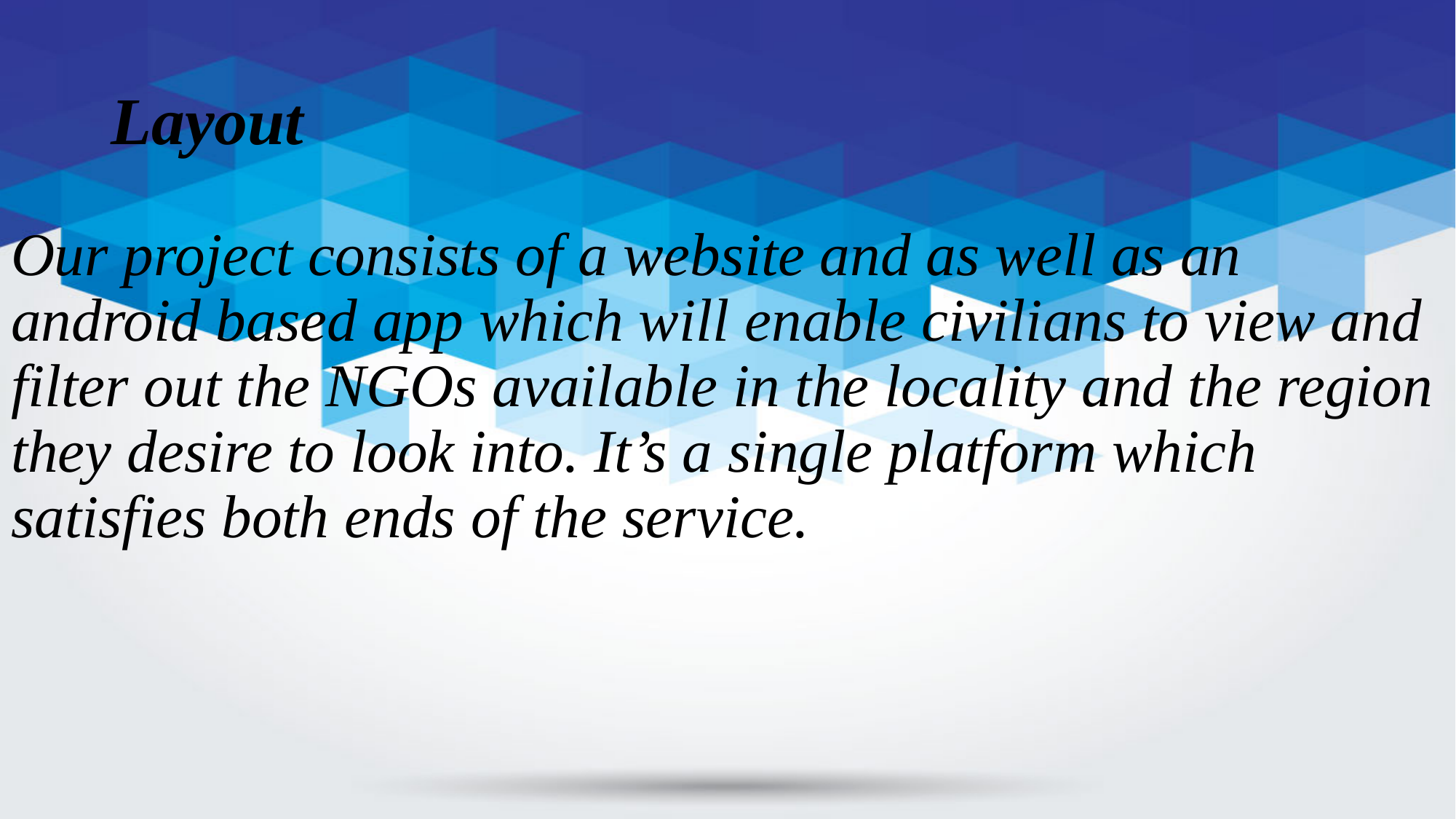

# Layout
Our project consists of a website and as well as an android based app which will enable civilians to view and filter out the NGOs available in the locality and the region they desire to look into. It’s a single platform which satisfies both ends of the service.